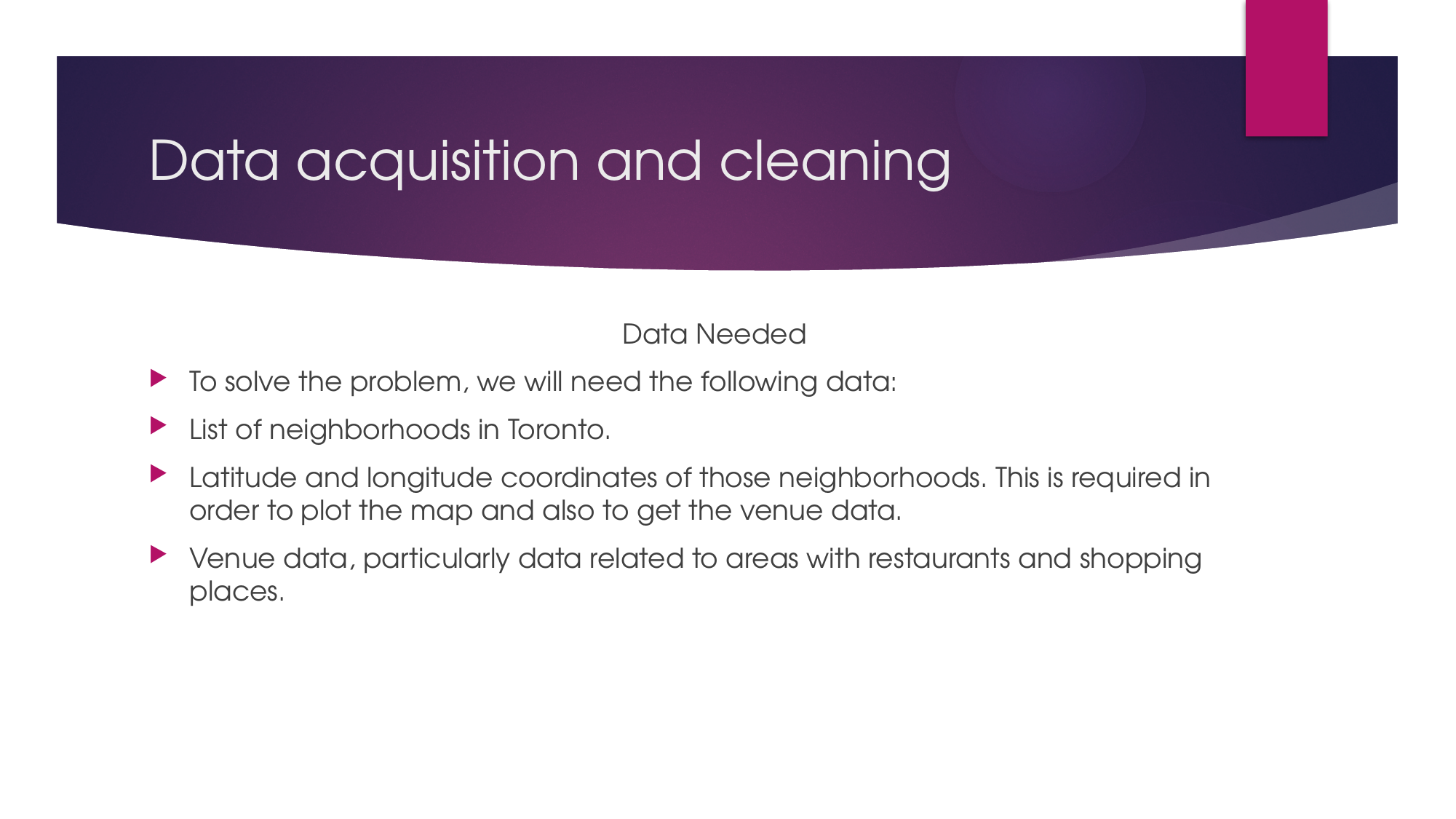

# Data acquisition and cleaning
                                                              Data Needed
To solve the problem, we will need the following data:
List of neighborhoods in Toronto.
Latitude and longitude coordinates of those neighborhoods. This is required in order to plot the map and also to get the venue data.
Venue data, particularly data related to areas with restaurants and shopping places.